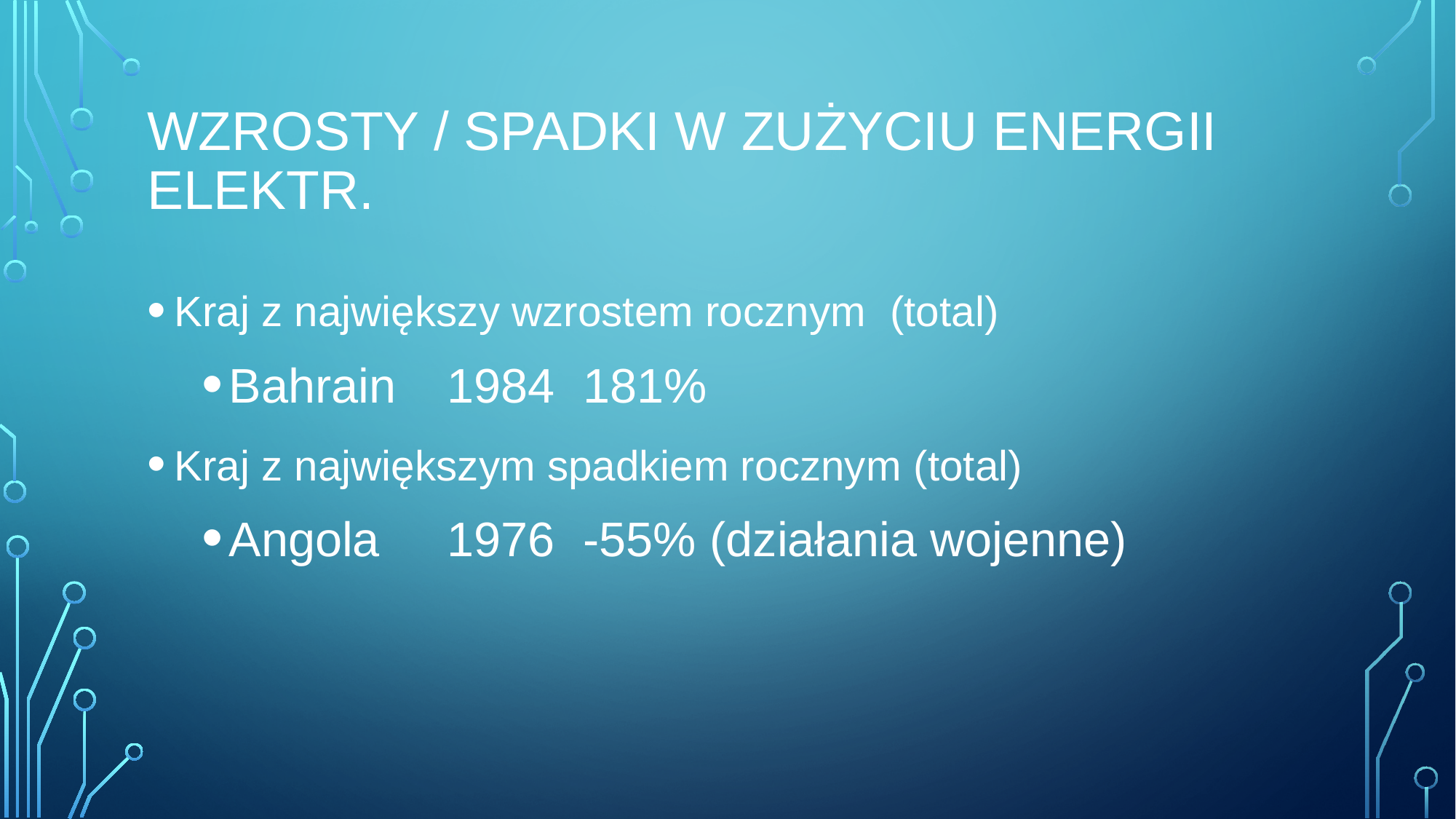

# Wzrosty / spadki w zużyciu energii elektr.
Kraj z największy wzrostem rocznym  (total)
Bahrain	1984	  181%
Kraj z największym spadkiem rocznym (total)
Angola	1976	  -55% (działania wojenne)